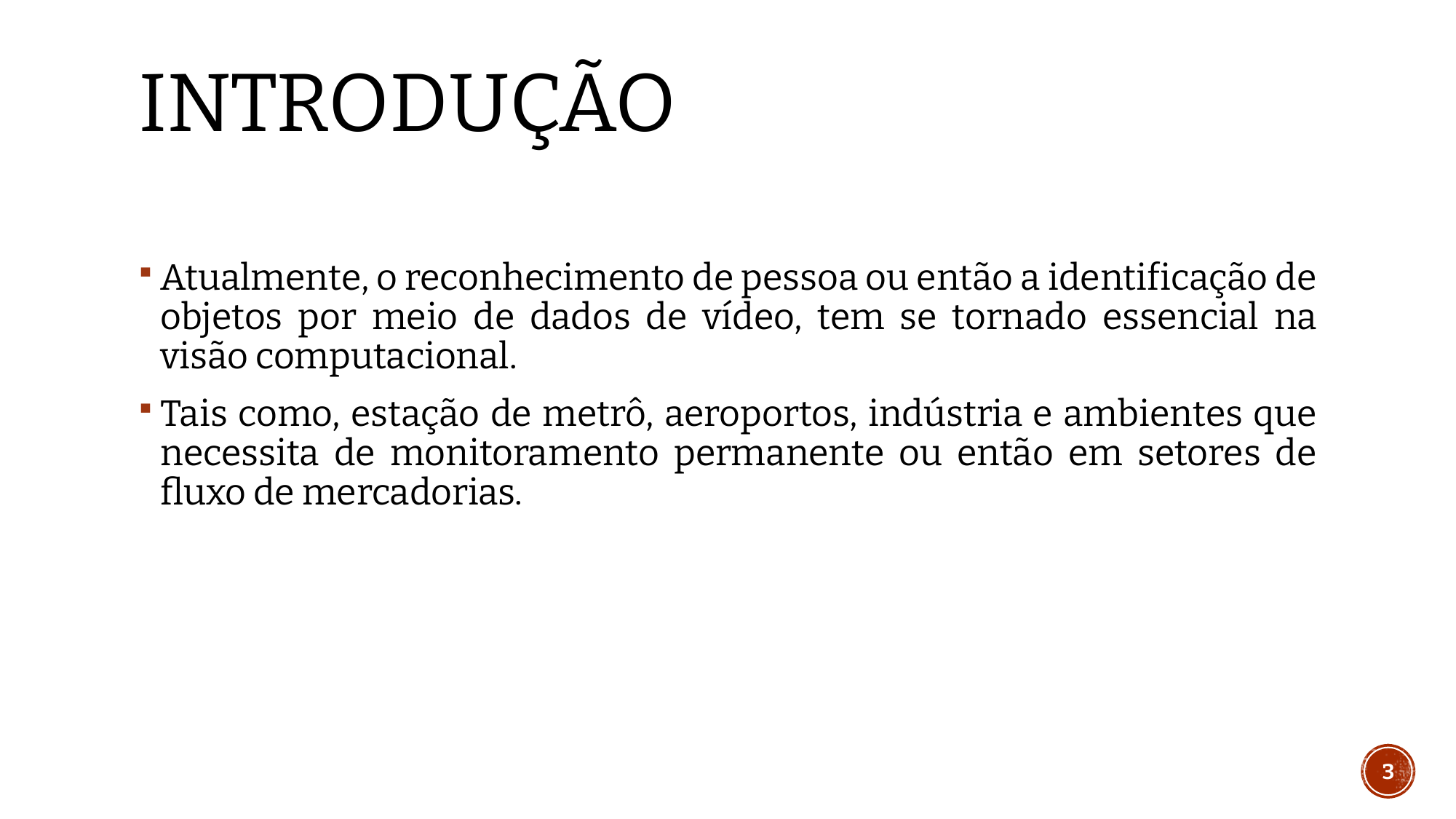

# Introdução
Atualmente, o reconhecimento de pessoa ou então a identificação de objetos por meio de dados de vídeo, tem se tornado essencial na visão computacional.
Tais como, estação de metrô, aeroportos, indústria e ambientes que necessita de monitoramento permanente ou então em setores de fluxo de mercadorias.
3